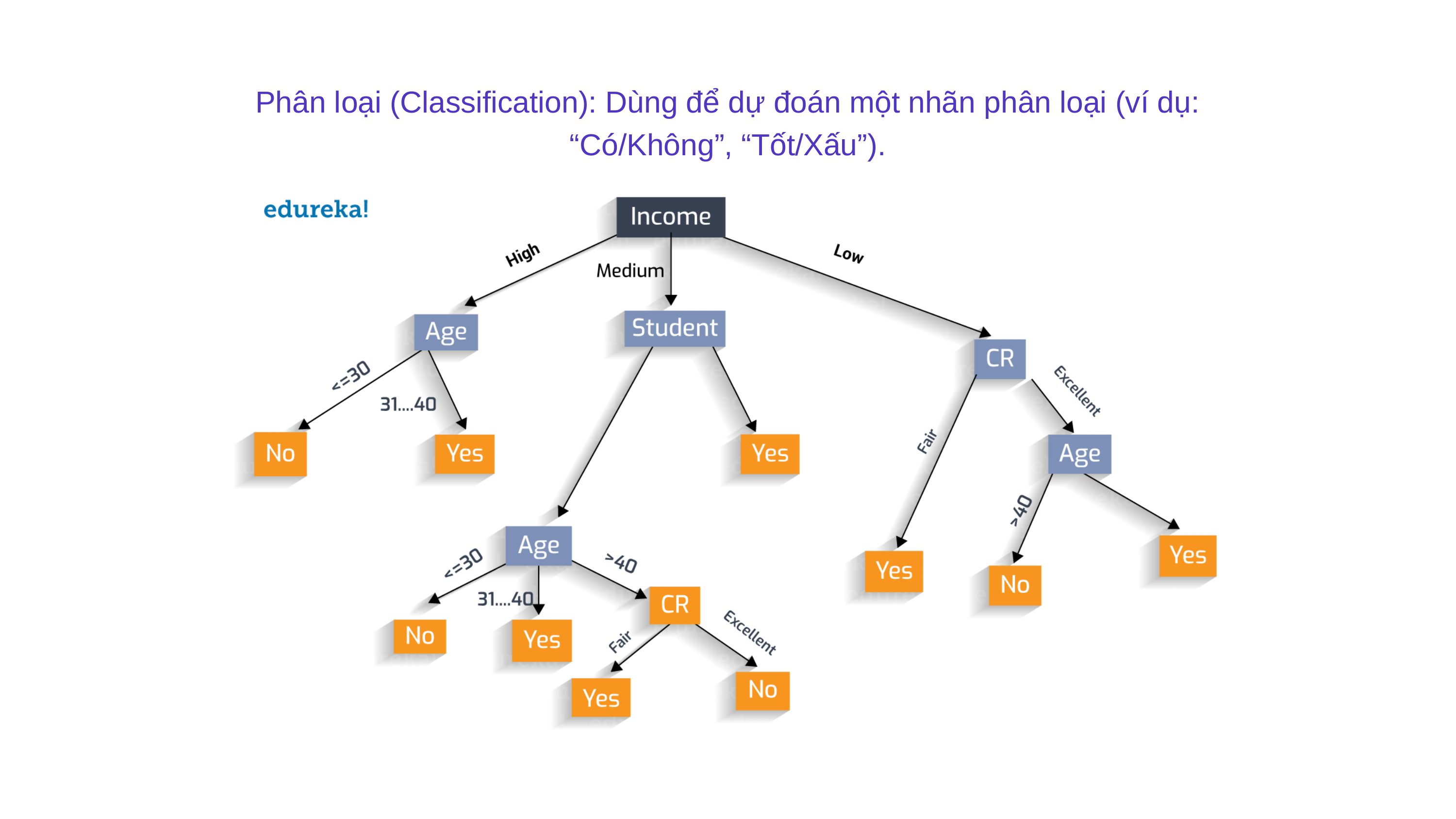

Phân loại (Classification): Dùng để dự đoán một nhãn phân loại (ví dụ: “Có/Không”, “Tốt/Xấu”).